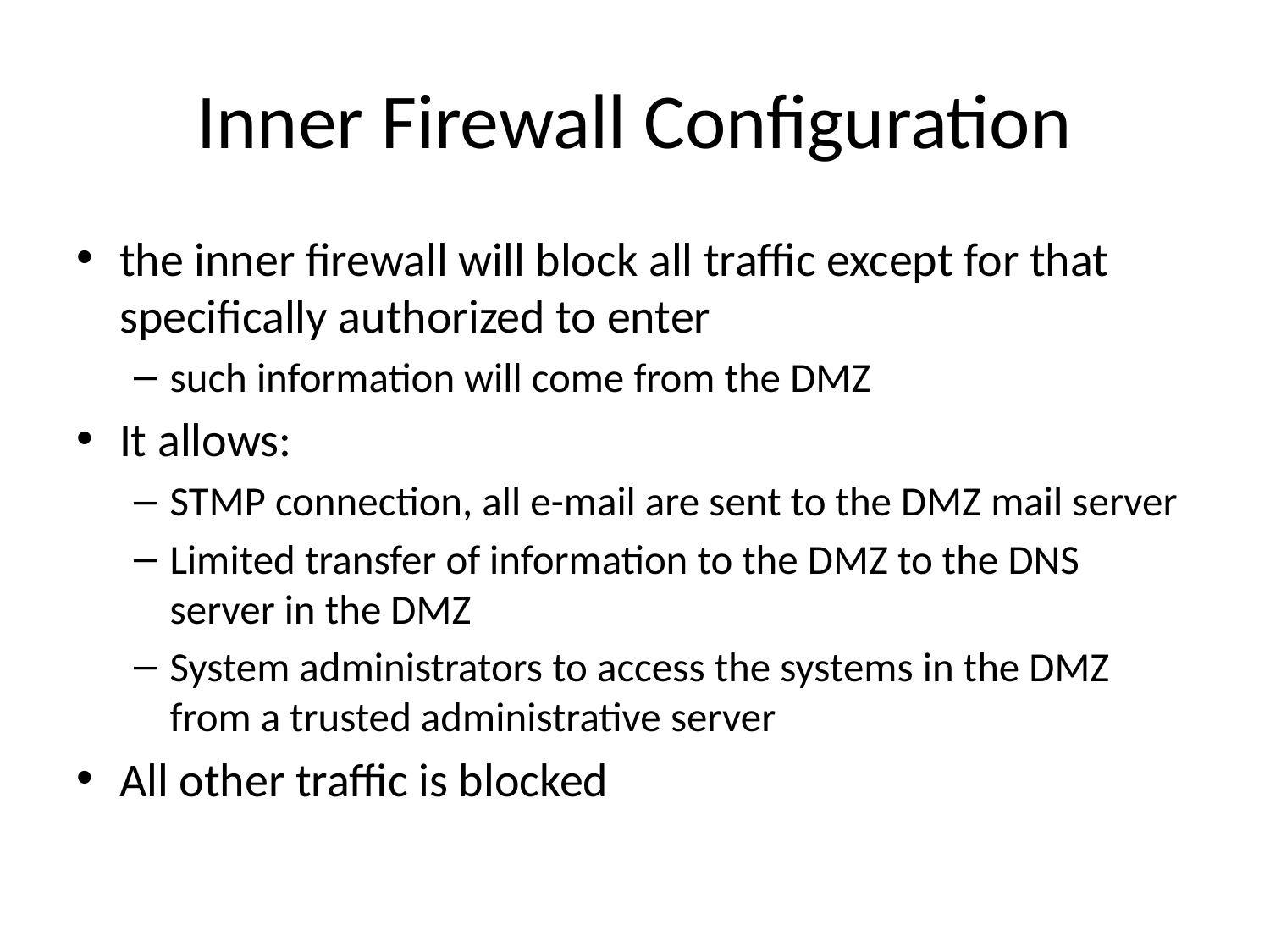

# Inner Firewall Configuration
the inner firewall will block all traffic except for that specifically authorized to enter
such information will come from the DMZ
It allows:
STMP connection, all e-mail are sent to the DMZ mail server
Limited transfer of information to the DMZ to the DNS server in the DMZ
System administrators to access the systems in the DMZ from a trusted administrative server
All other traffic is blocked